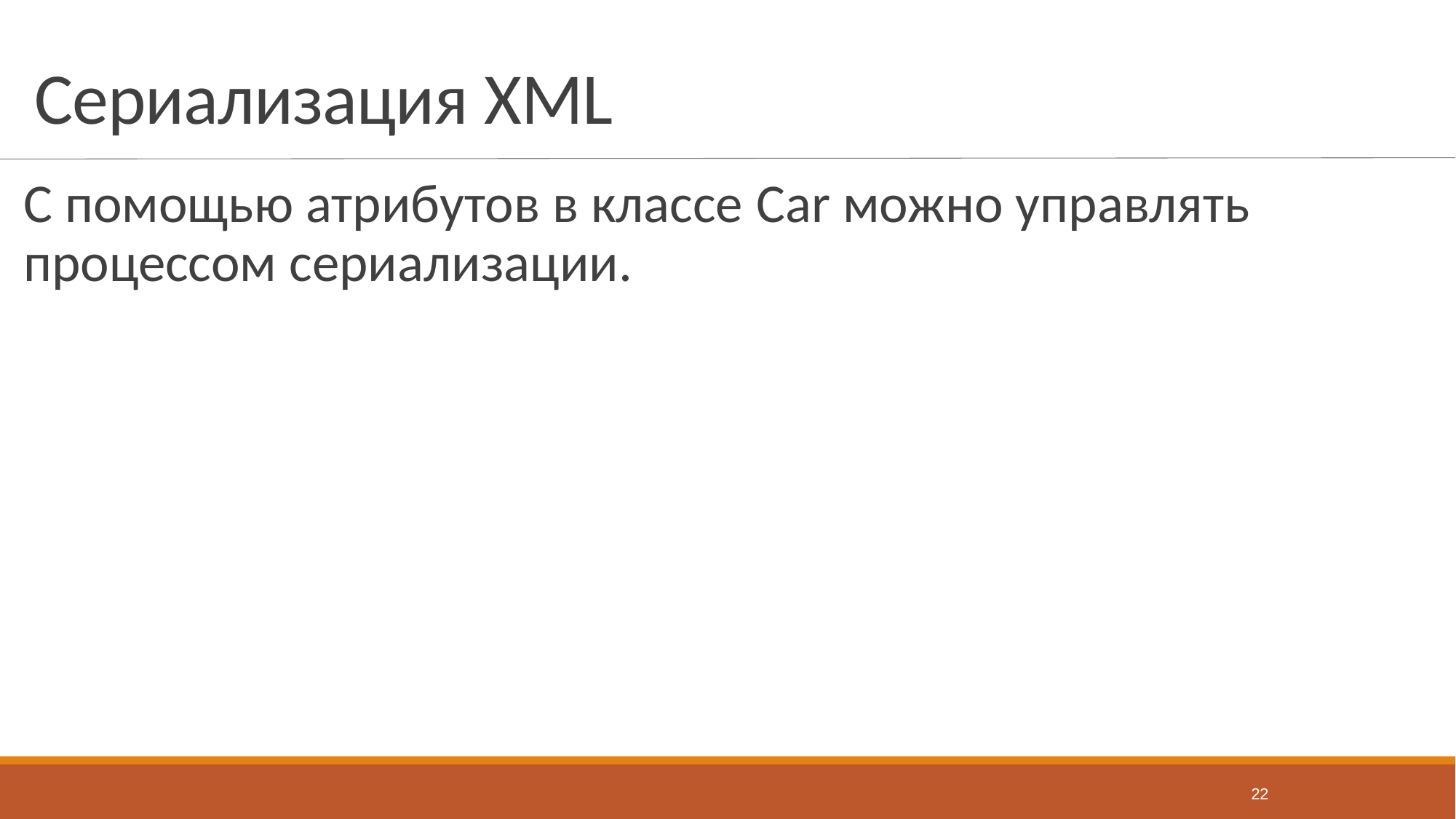

# Сериализация XML
С помощью атрибутов в классе Car можно управлять процессом сериализации.
22